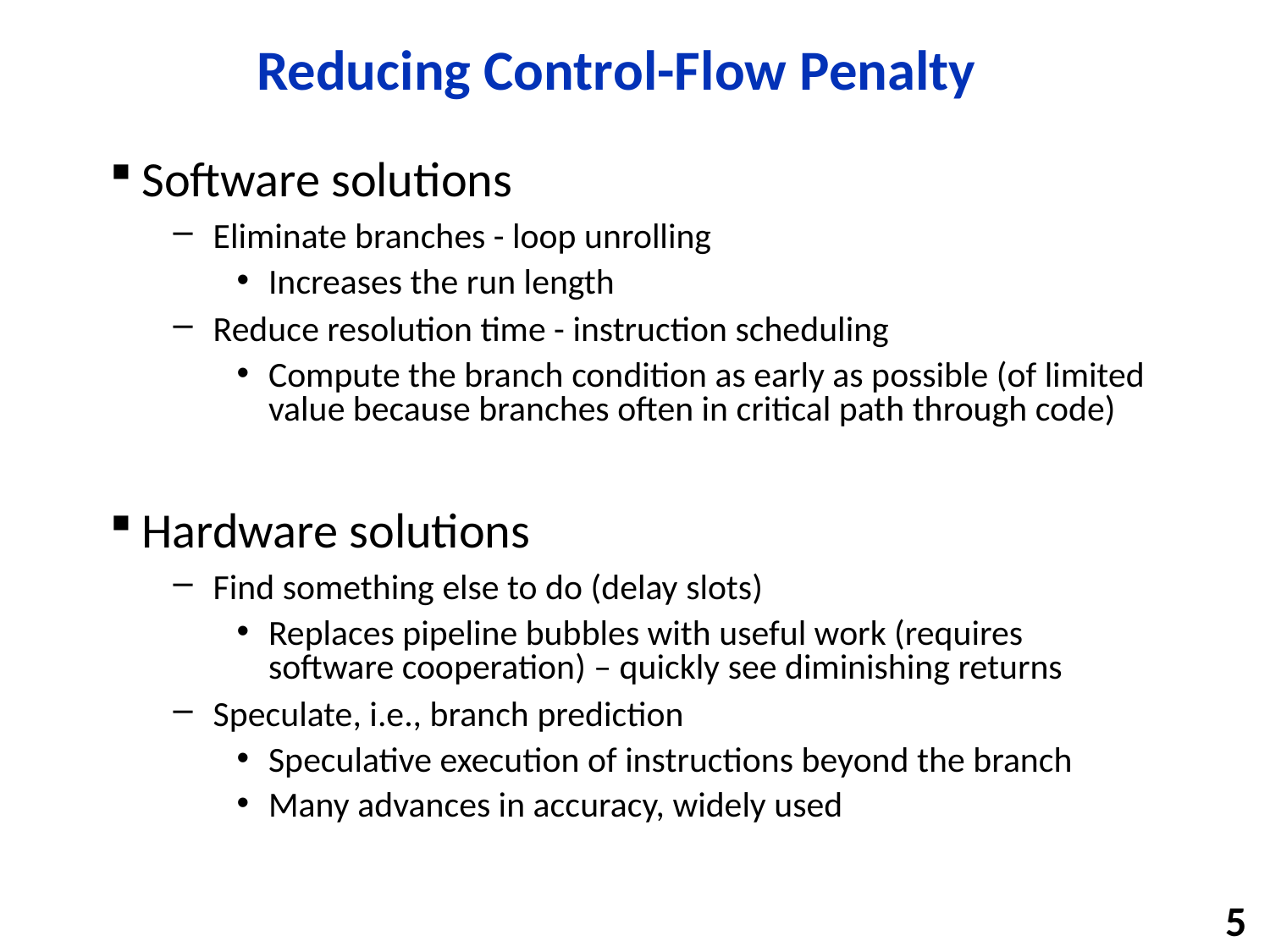

# Reducing Control-Flow Penalty
Software solutions
 Eliminate branches - loop unrolling
Increases the run length
 Reduce resolution time - instruction scheduling
Compute the branch condition as early as possible (of limited value because branches often in critical path through code)

Hardware solutions
 Find something else to do (delay slots)
Replaces pipeline bubbles with useful work (requires software cooperation) – quickly see diminishing returns
 Speculate, i.e., branch prediction
Speculative execution of instructions beyond the branch
Many advances in accuracy, widely used

5